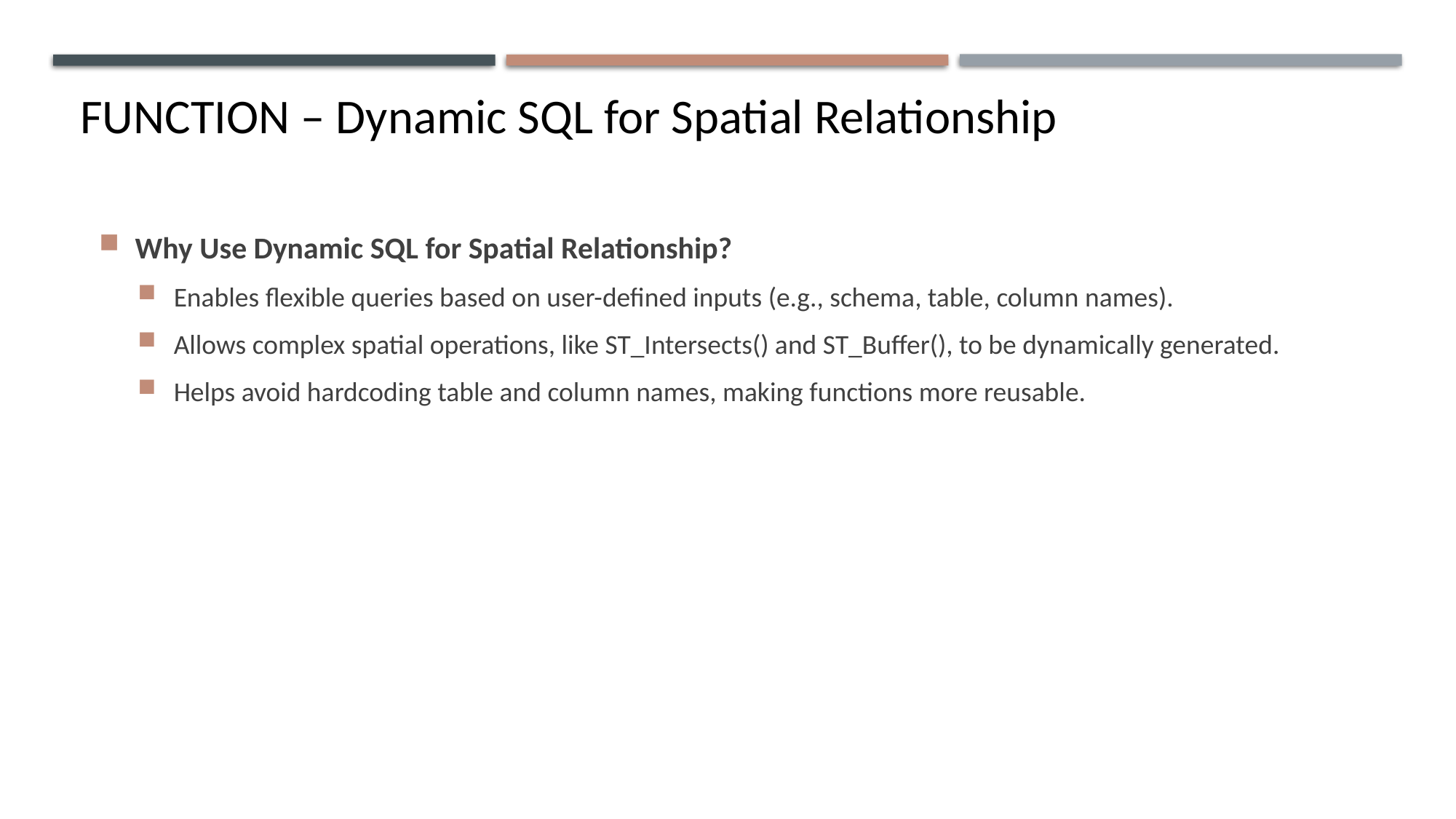

FUNCTION – Dynamic SQL for Spatial Relationship
Why Use Dynamic SQL for Spatial Relationship?
Enables flexible queries based on user-defined inputs (e.g., schema, table, column names).
Allows complex spatial operations, like ST_Intersects() and ST_Buffer(), to be dynamically generated.
Helps avoid hardcoding table and column names, making functions more reusable.